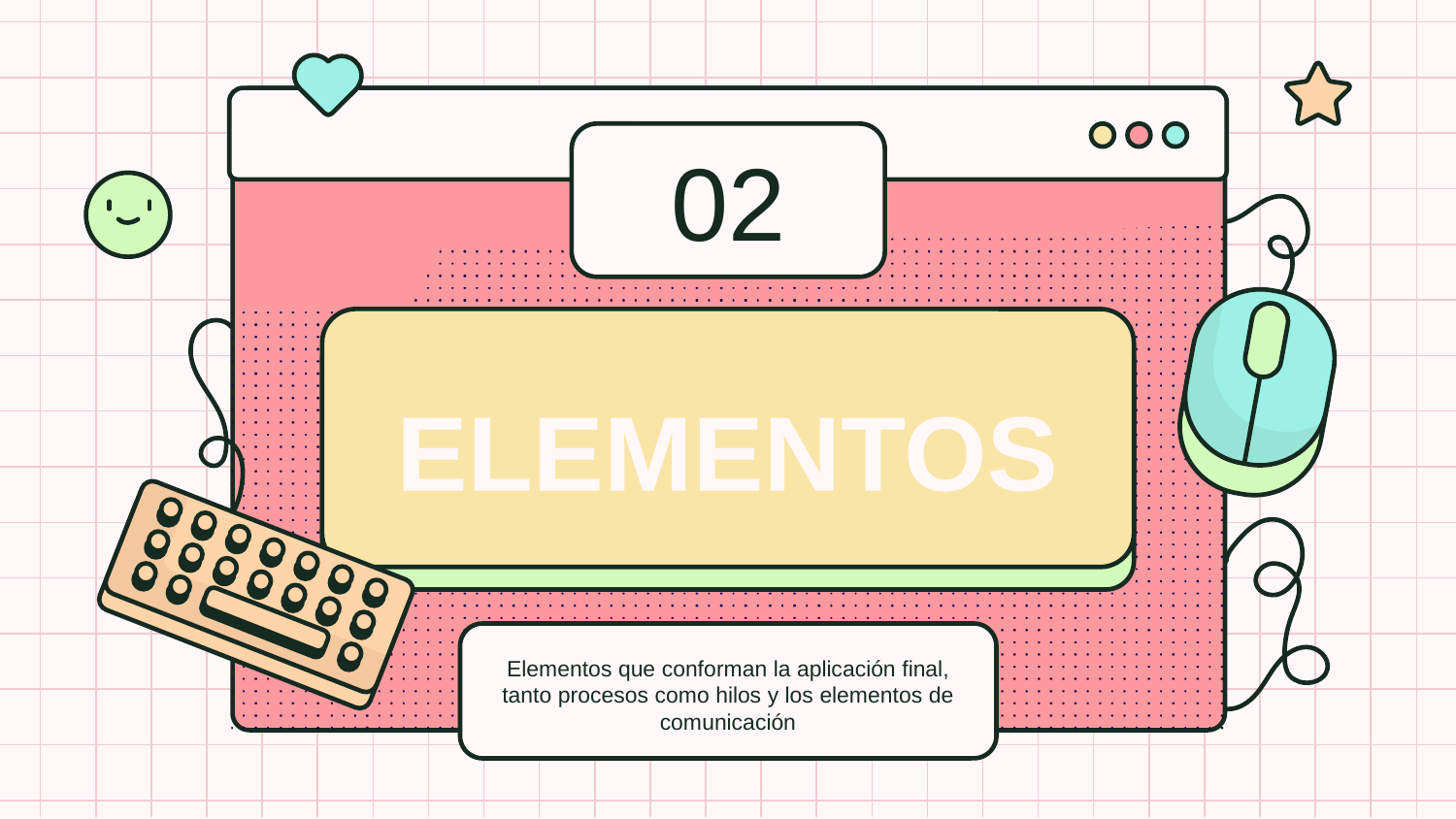

02

ELEMENTOS

Elementos que conforman la aplicación final, tanto procesos como hilos y los elementos de comunicación